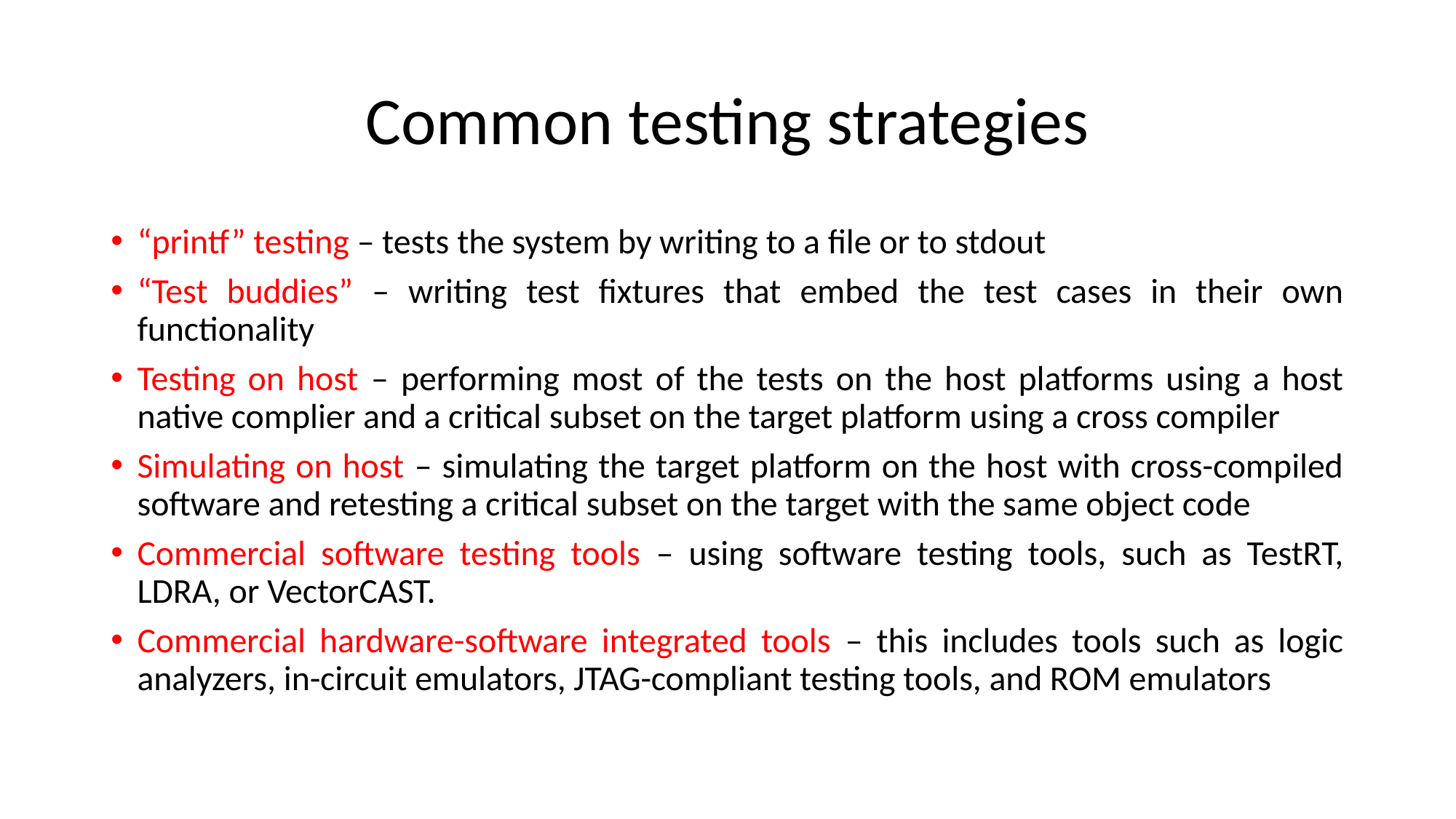

# Common testing strategies
“printf” testing – tests the system by writing to a file or to stdout
“Test buddies” – writing test fixtures that embed the test cases in their own functionality
Testing on host – performing most of the tests on the host platforms using a host native complier and a critical subset on the target platform using a cross compiler
Simulating on host – simulating the target platform on the host with cross-compiled software and retesting a critical subset on the target with the same object code
Commercial software testing tools – using software testing tools, such as TestRT, LDRA, or VectorCAST.
Commercial hardware-software integrated tools – this includes tools such as logic analyzers, in-circuit emulators, JTAG-compliant testing tools, and ROM emulators